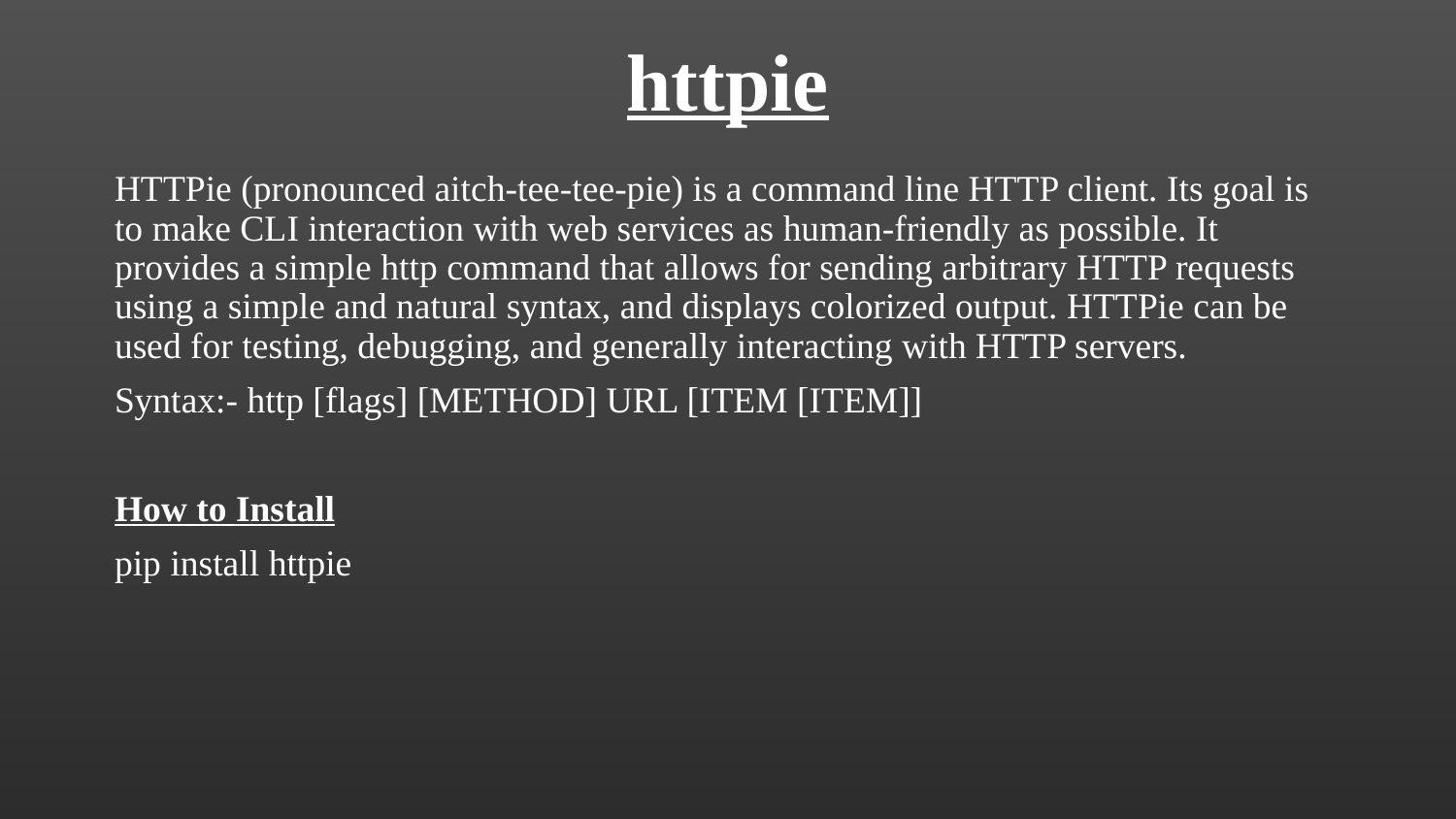

# httpie
HTTPie (pronounced aitch-tee-tee-pie) is a command line HTTP client. Its goal is to make CLI interaction with web services as human-friendly as possible. It provides a simple http command that allows for sending arbitrary HTTP requests using a simple and natural syntax, and displays colorized output. HTTPie can be used for testing, debugging, and generally interacting with HTTP servers.
Syntax:- http [flags] [METHOD] URL [ITEM [ITEM]]

How to Install
pip install httpie